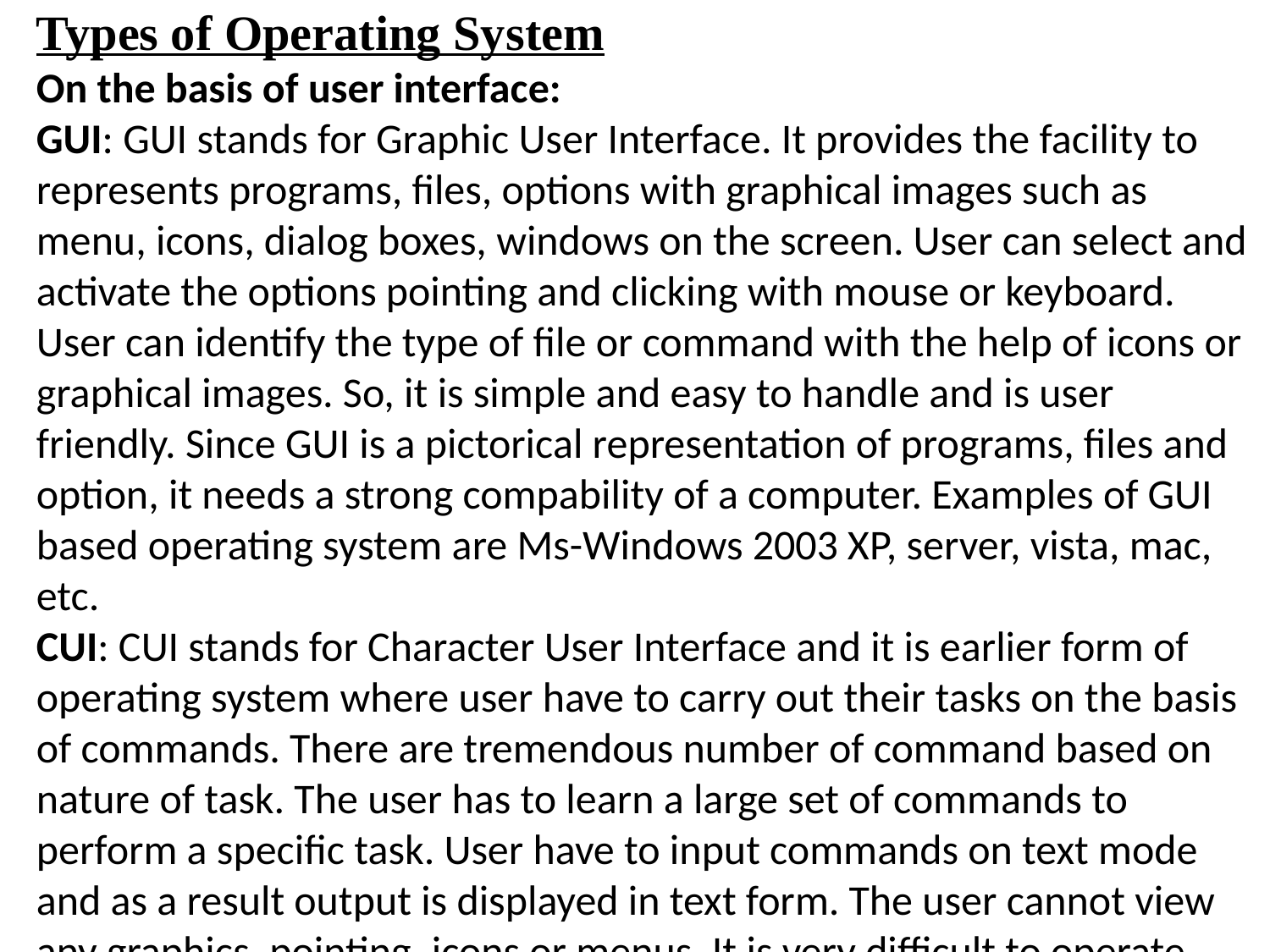

Types of Operating System
On the basis of user interface:
GUI: GUI stands for Graphic User Interface. It provides the facility to represents programs, files, options with graphical images such as menu, icons, dialog boxes, windows on the screen. User can select and activate the options pointing and clicking with mouse or keyboard. User can identify the type of file or command with the help of icons or graphical images. So, it is simple and easy to handle and is user friendly. Since GUI is a pictorical representation of programs, files and option, it needs a strong compability of a computer. Examples of GUI based operating system are Ms-Windows 2003 XP, server, vista, mac, etc.
CUI: CUI stands for Character User Interface and it is earlier form of operating system where user have to carry out their tasks on the basis of commands. There are tremendous number of command based on nature of task. The user has to learn a large set of commands to perform a specific task. User have to input commands on text mode and as a result output is displayed in text form. The user cannot view any graphics, pointing, icons or menus. It is very difficult to operate the computer on CUI based operating system. Examples of CUI based operating systems are: DOS, UNIX, LINUX, etc